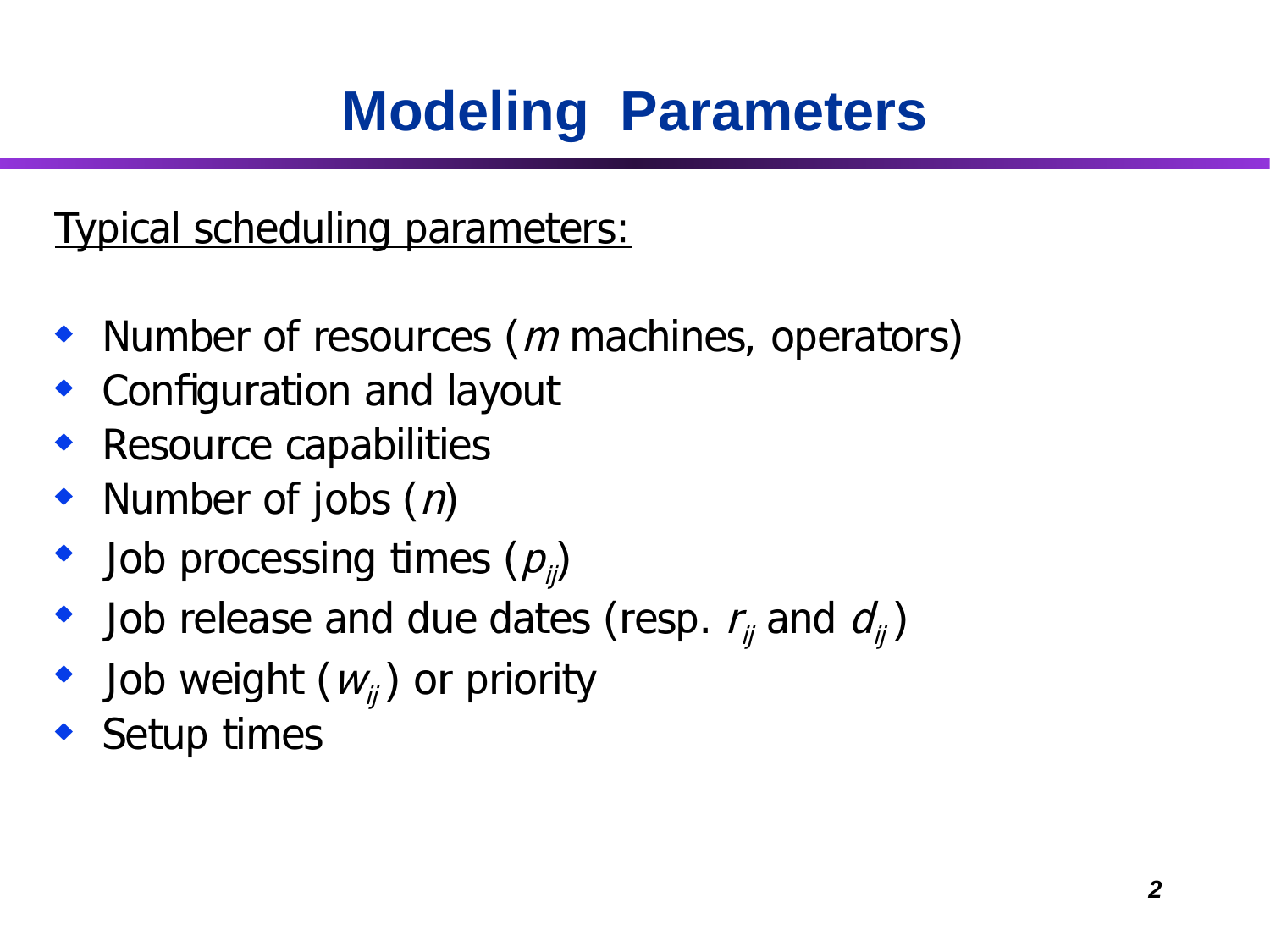

# Modeling  Parameters
Typical scheduling parameters:

Number of resources (m machines, operators)
Configuration and layout
Resource capabilities
Number of jobs (n)
Job processing times (pij)
Job release and due dates (resp. rij and dij )
Job weight (wij ) or priority
Setup times
2